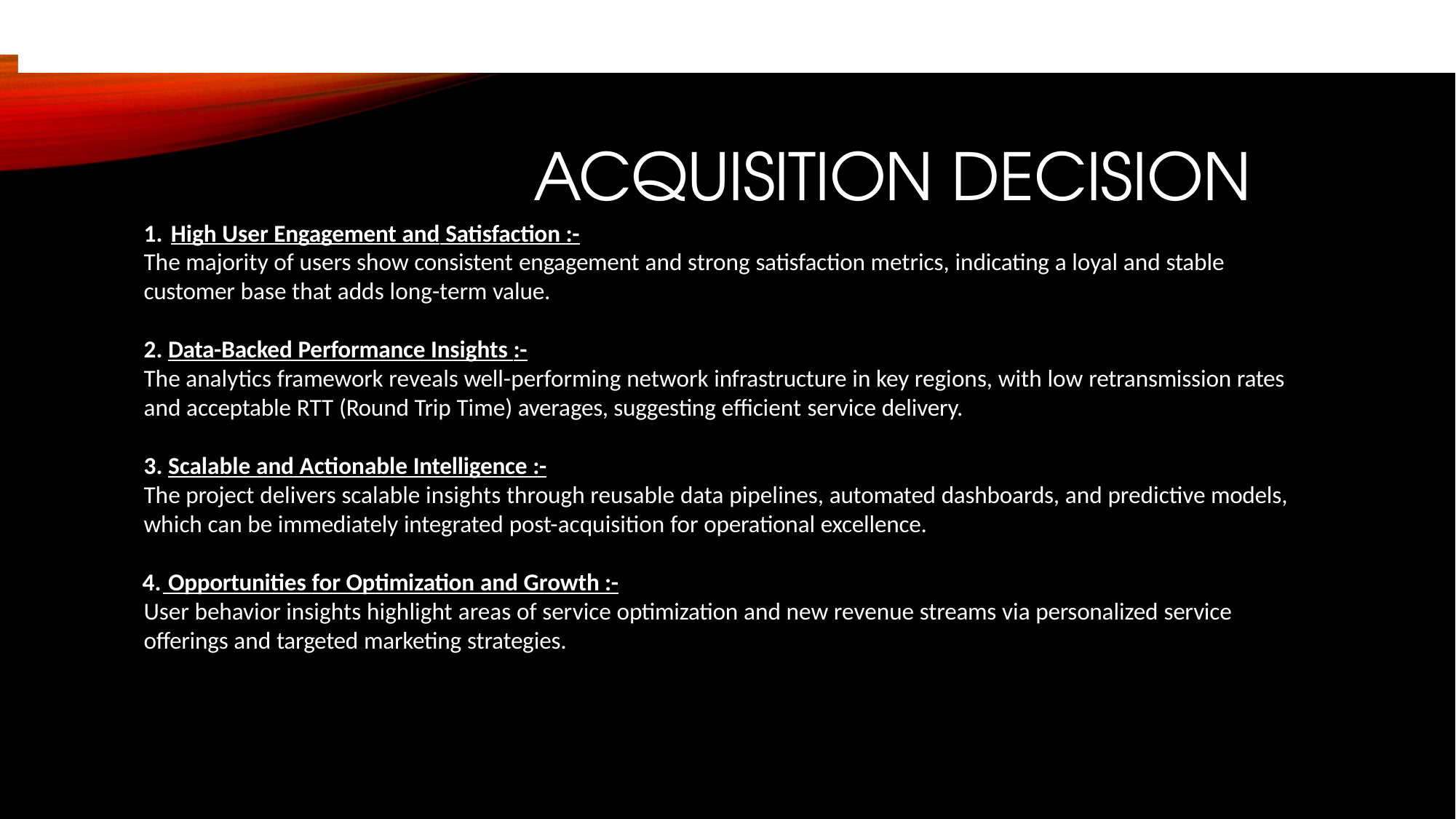

# Acquisition Decision
High User Engagement and Satisfaction :-
The majority of users show consistent engagement and strong satisfaction metrics, indicating a loyal and stable
customer base that adds long-term value.
Data-Backed Performance Insights :-
The analytics framework reveals well-performing network infrastructure in key regions, with low retransmission rates
and acceptable RTT (Round Trip Time) averages, suggesting efficient service delivery.
Scalable and Actionable Intelligence :-
The project delivers scalable insights through reusable data pipelines, automated dashboards, and predictive models,
which can be immediately integrated post-acquisition for operational excellence.
 Opportunities for Optimization and Growth :-
User behavior insights highlight areas of service optimization and new revenue streams via personalized service
offerings and targeted marketing strategies.